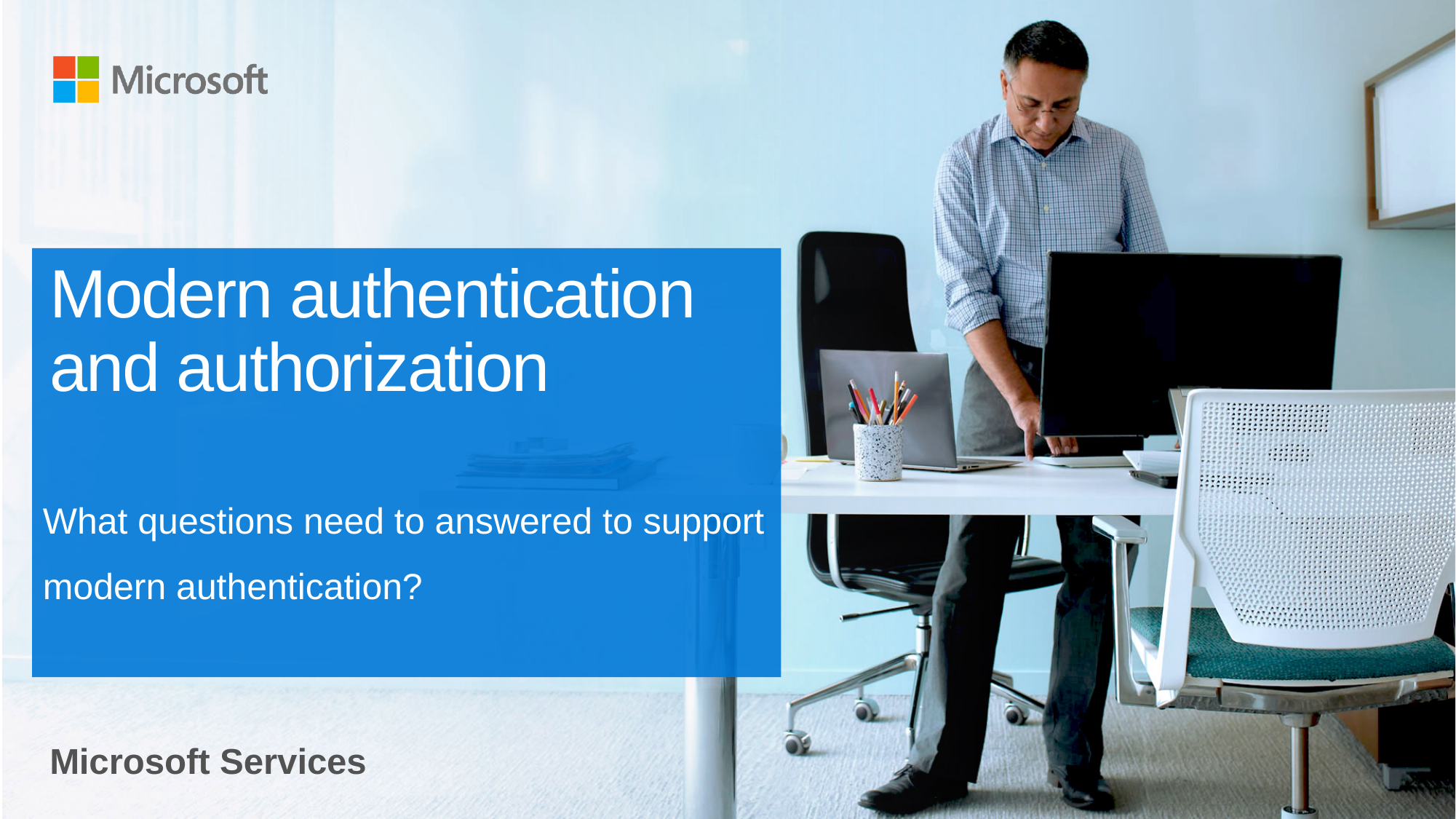

# Modern authentication and authorization
What questions need to answered to support modern authentication?